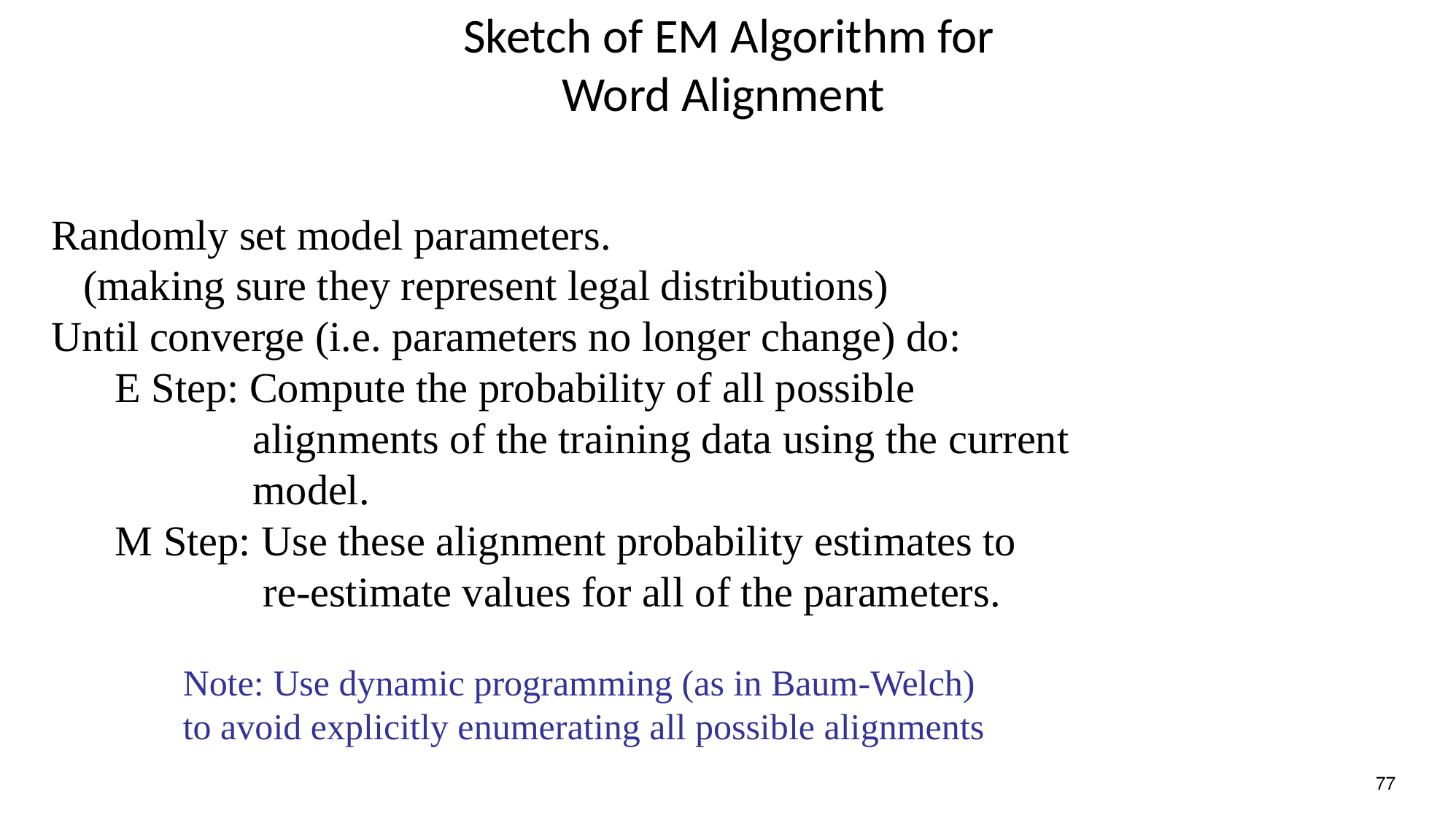

Sketch of EM Algorithm for
Word Alignment
Randomly set model parameters.
   (making sure they represent legal distributions)
Until converge (i.e. parameters no longer change) do:
      E Step: Compute the probability of all possible
                   alignments of the training data using the current
                   model.
      M Step: Use these alignment probability estimates to
                    re-estimate values for all of the parameters.
Note: Use dynamic programming (as in Baum-Welch)
to avoid explicitly enumerating all possible alignments
77